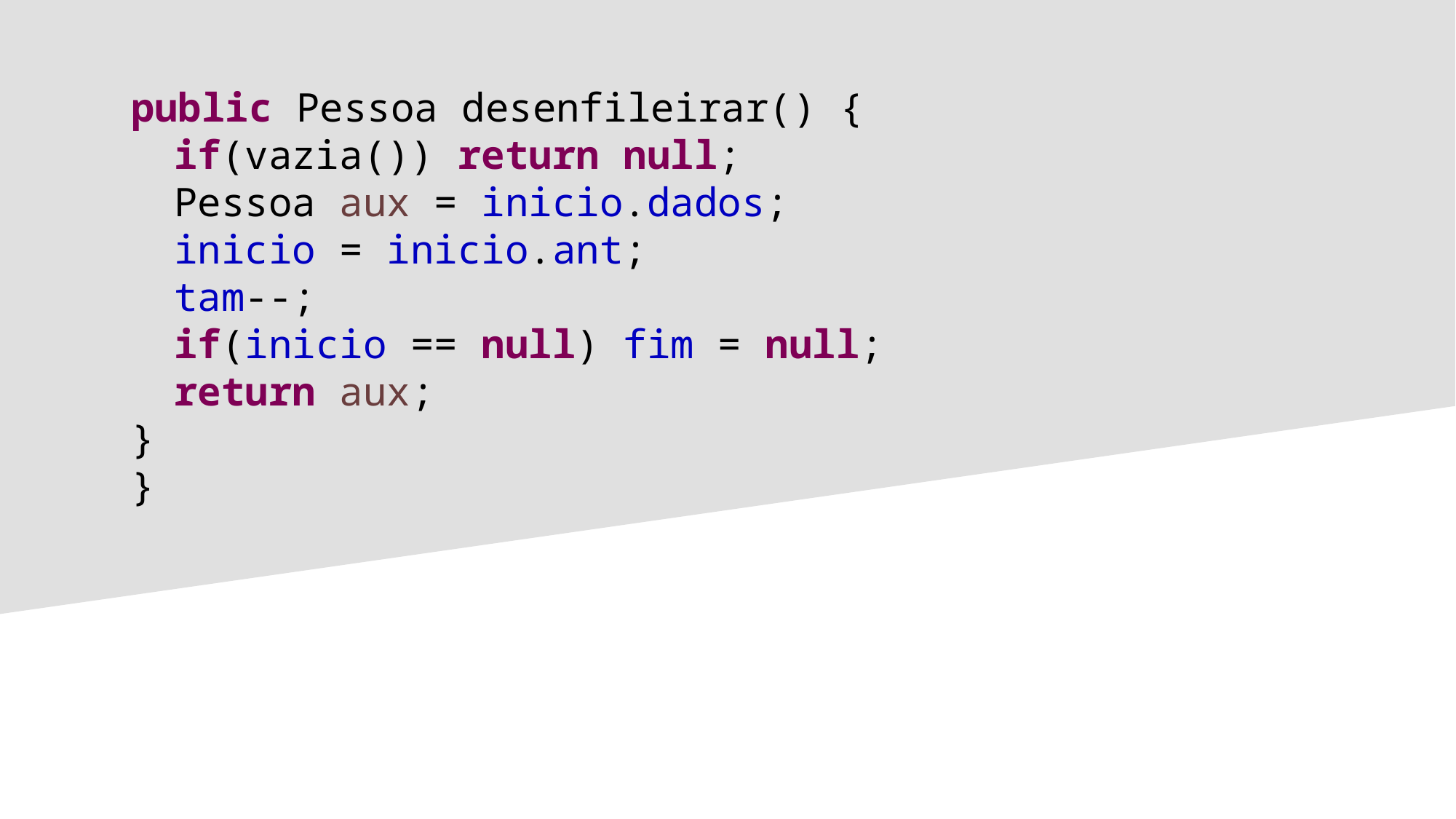

public Pessoa desenfileirar() {
if(vazia()) return null;
Pessoa aux = inicio.dados;
inicio = inicio.ant;
tam--;
if(inicio == null) fim = null;
return aux;
}
}